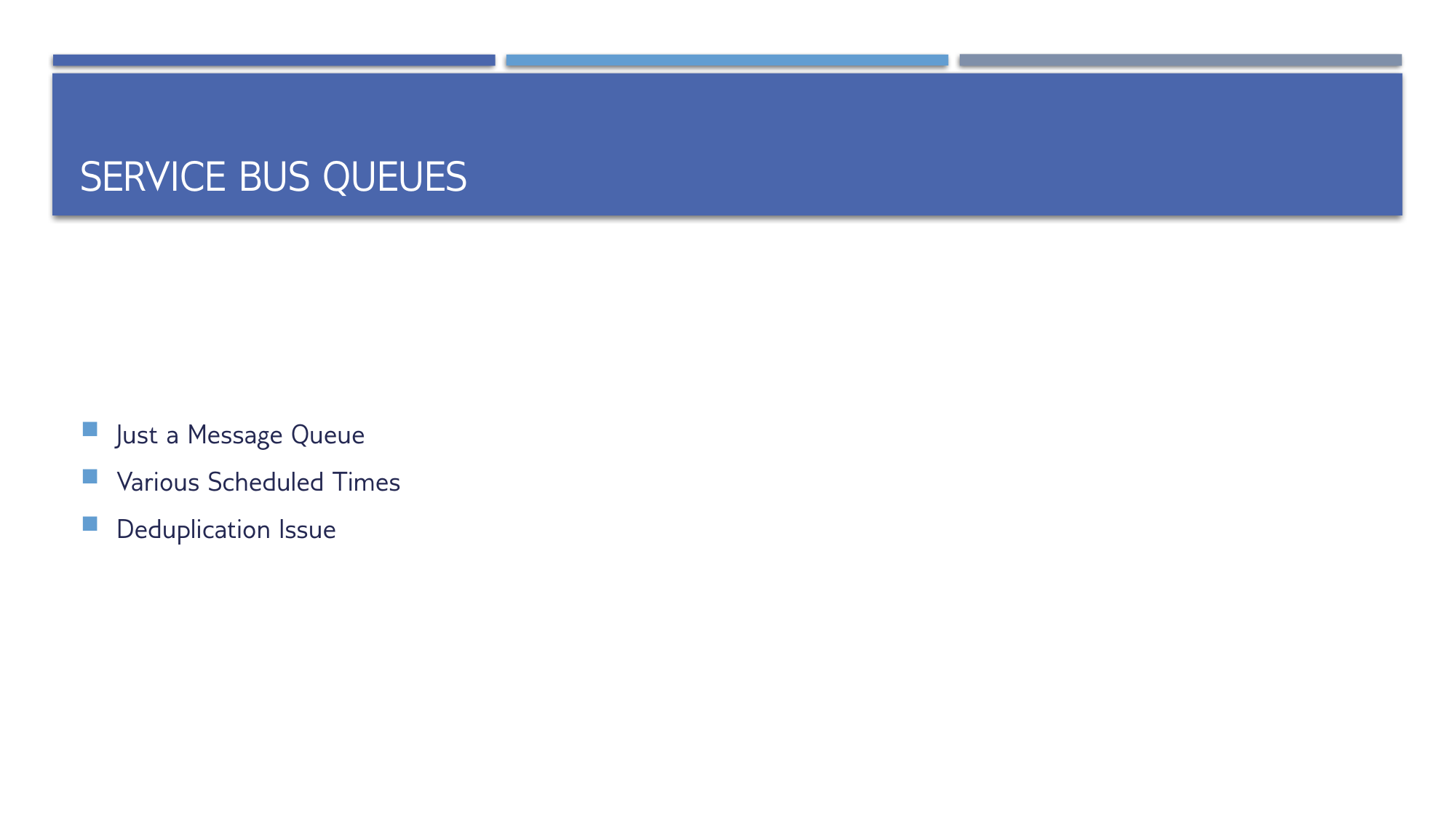

# Service Bus Queues
Just a Message Queue
Various Scheduled Times
Deduplication Issue